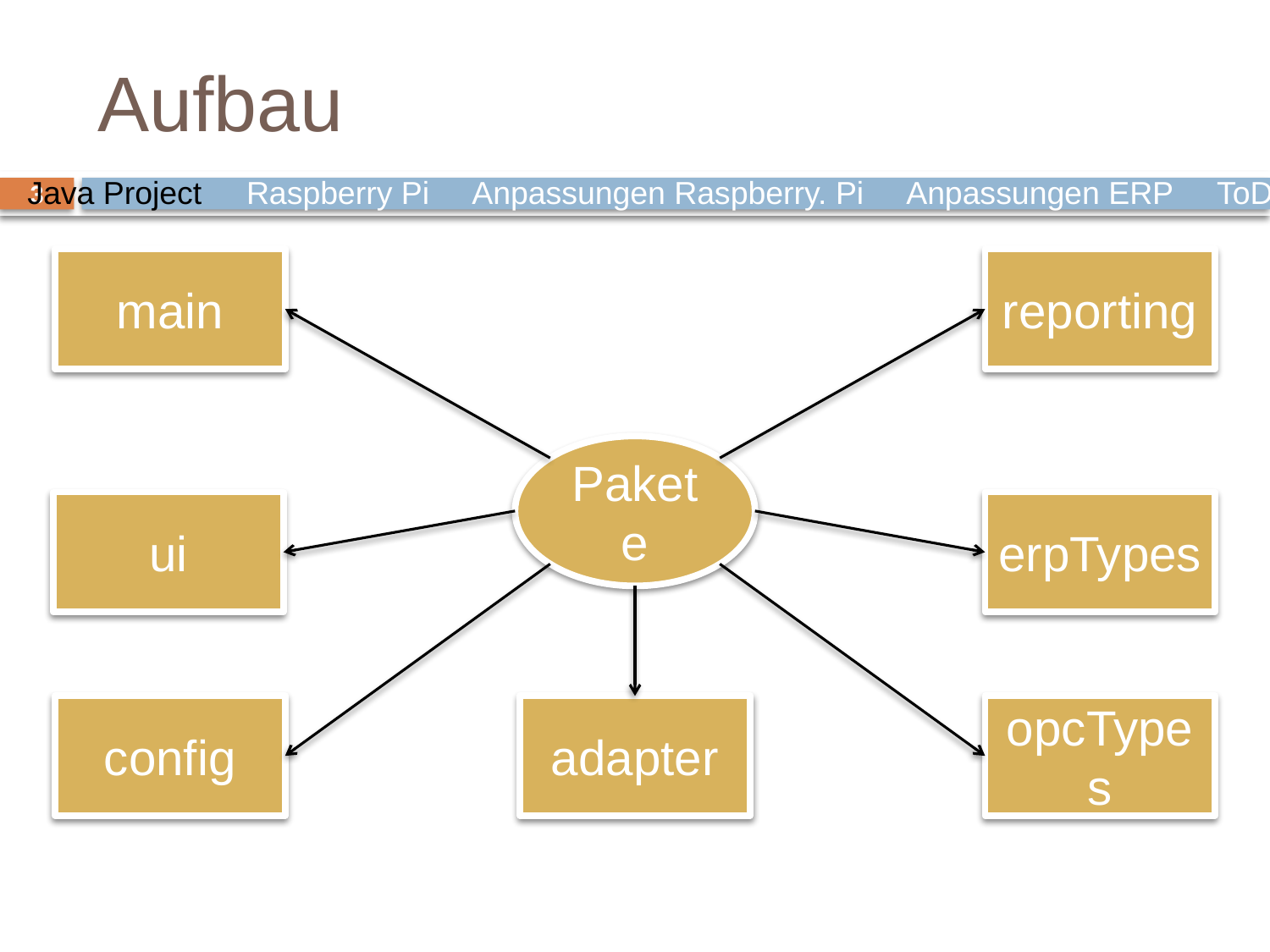

# Aufbau
Java Project     Raspberry Pi     Anpassungen Raspberry. Pi     Anpassungen ERP     ToDo
3
main
reporting
Pakete
ui
erpTypes
config
adapter
opcTypes